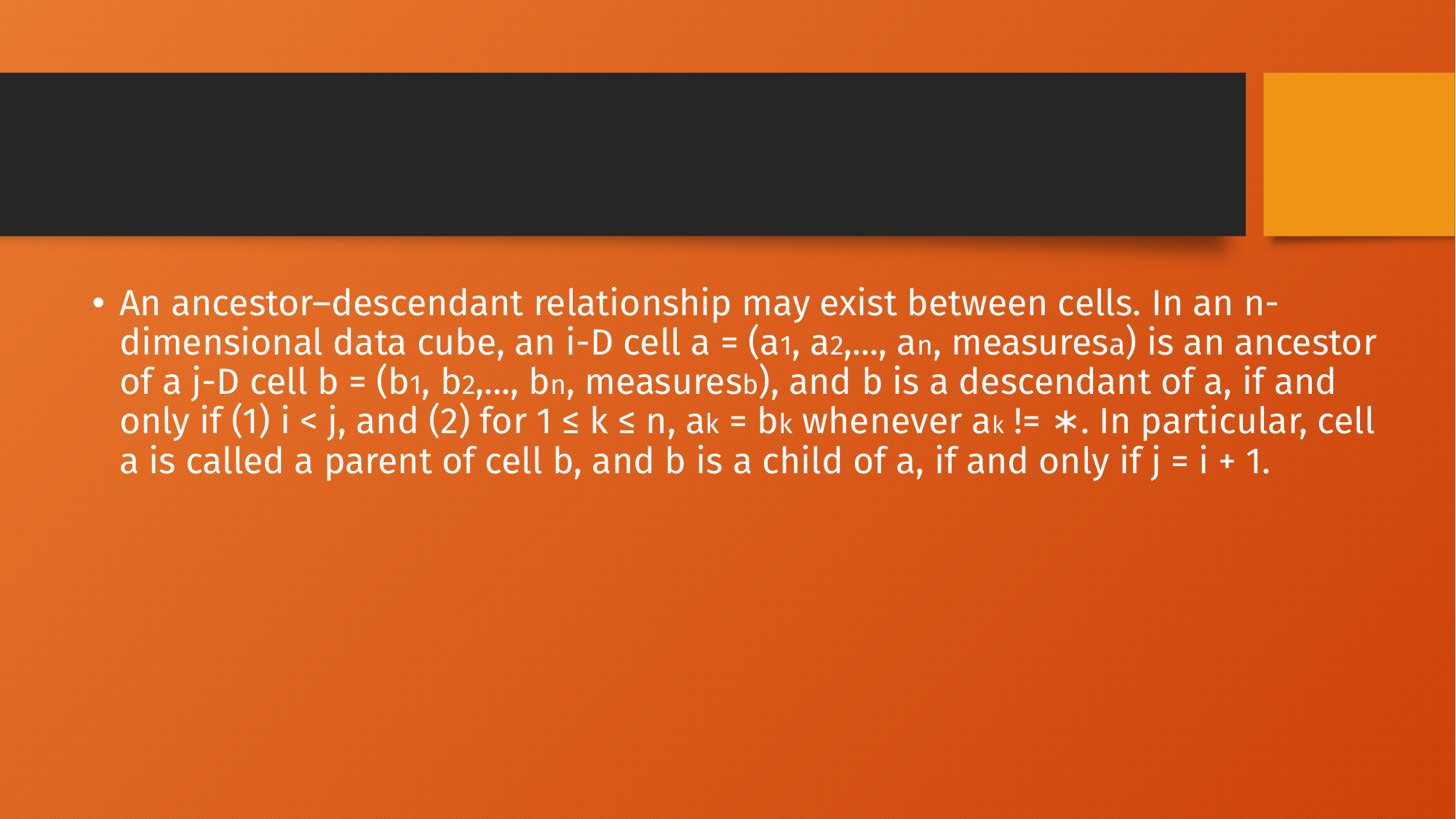

#
An ancestor–descendant relationship may exist between cells. In an n-dimensional data cube, an i-D cell a = (a1, a2,..., an, measuresa) is an ancestor of a j-D cell b = (b1, b2,..., bn, measuresb), and b is a descendant of a, if and only if (1) i < j, and (2) for 1 ≤ k ≤ n, ak = bk whenever ak != ∗. In particular, cell a is called a parent of cell b, and b is a child of a, if and only if j = i + 1.